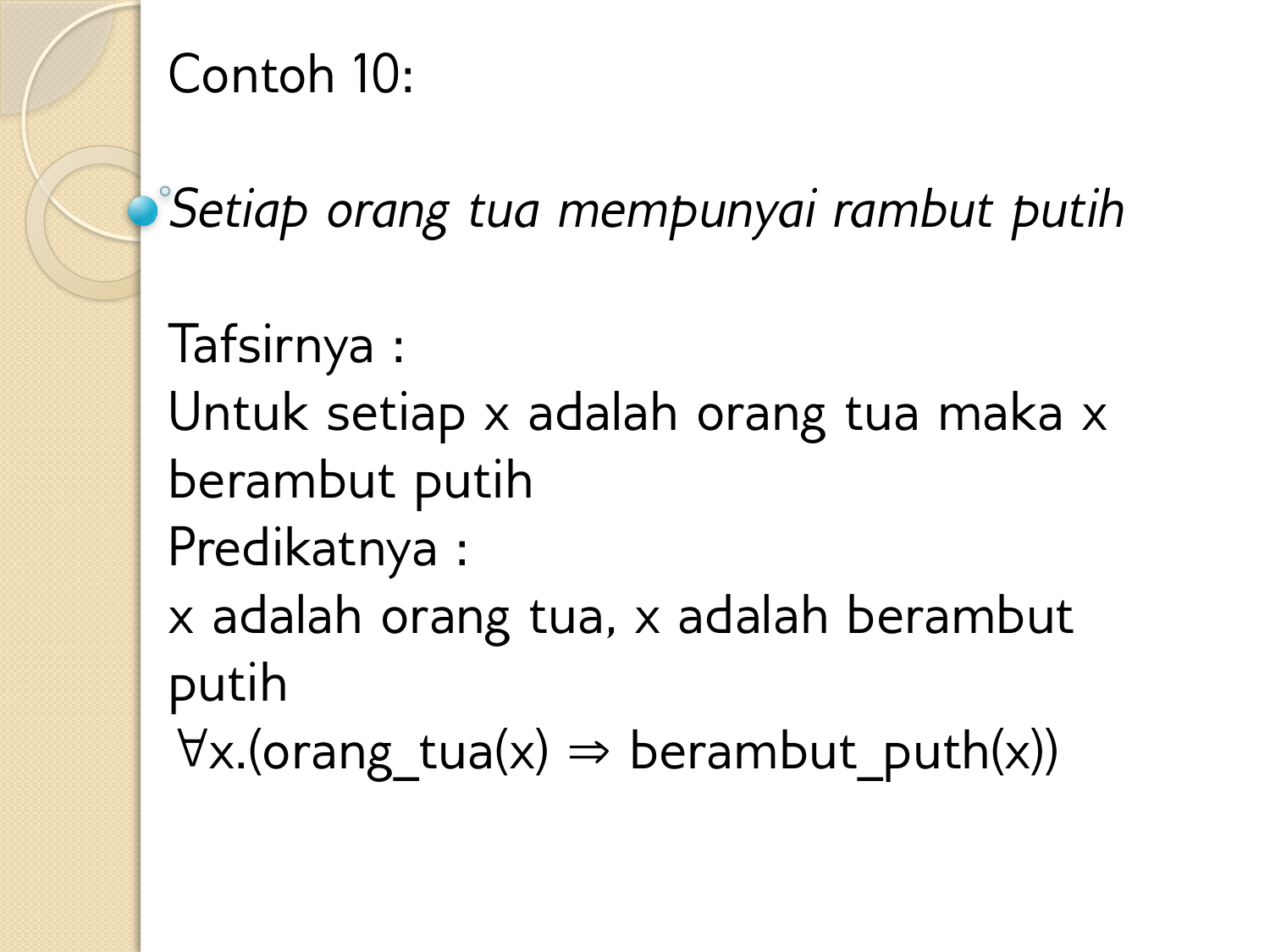

Contoh 10:

Setiap orang tua mempunyai rambut putih

Tafsirnya :
Untuk setiap x adalah orang tua maka x berambut putih
Predikatnya :
x adalah orang tua, x adalah berambut putih
∀x.(orang_tua(x) ⇒ berambut_puth(x))